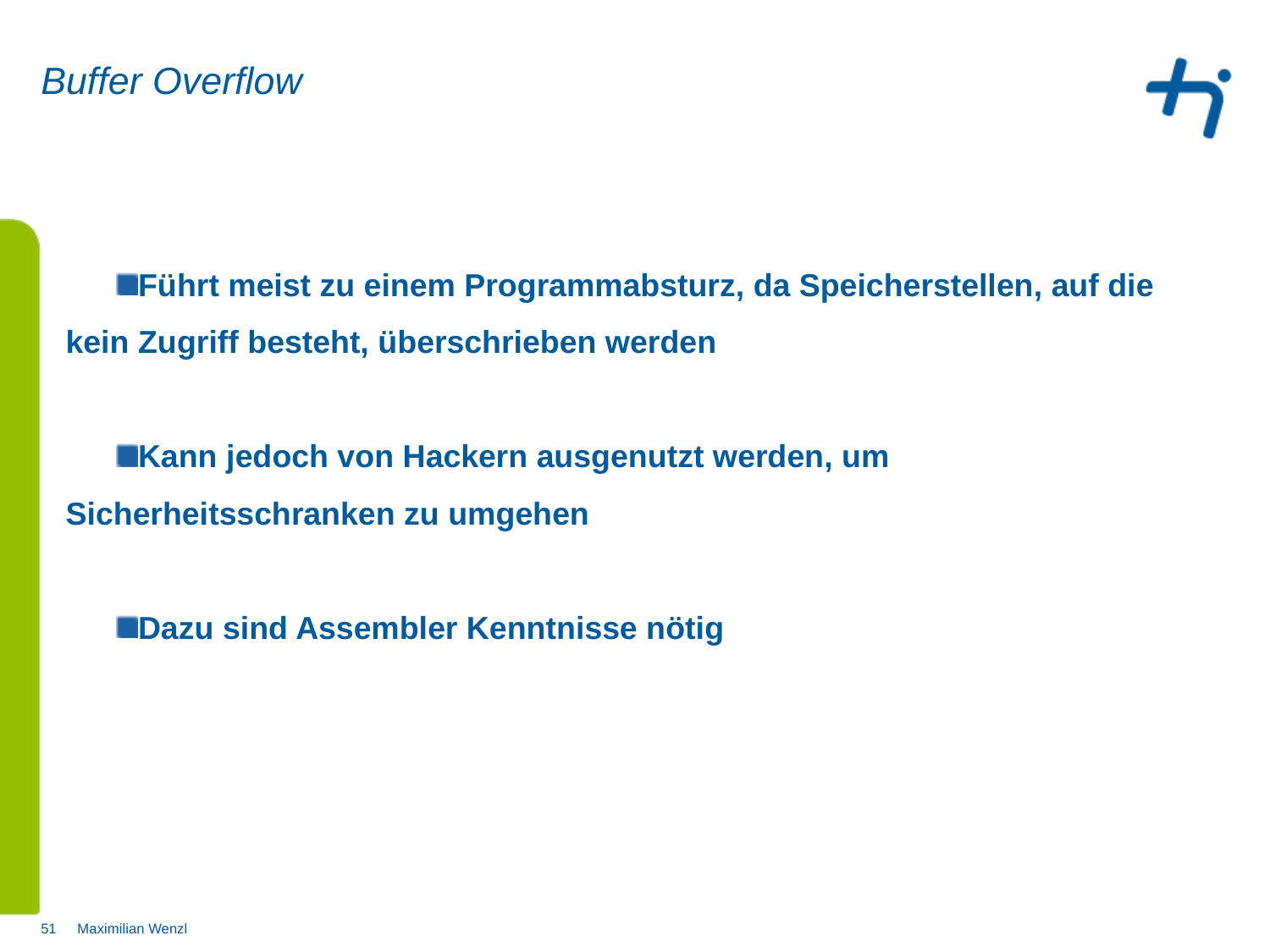

# Buffer Overflow
Führt meist zu einem Programmabsturz, da Speicherstellen, auf die kein Zugriff besteht, überschrieben werden

Kann jedoch von Hackern ausgenutzt werden, um Sicherheitsschranken zu umgehen

Dazu sind Assembler Kenntnisse nötig

Maximilian Wenzl
51